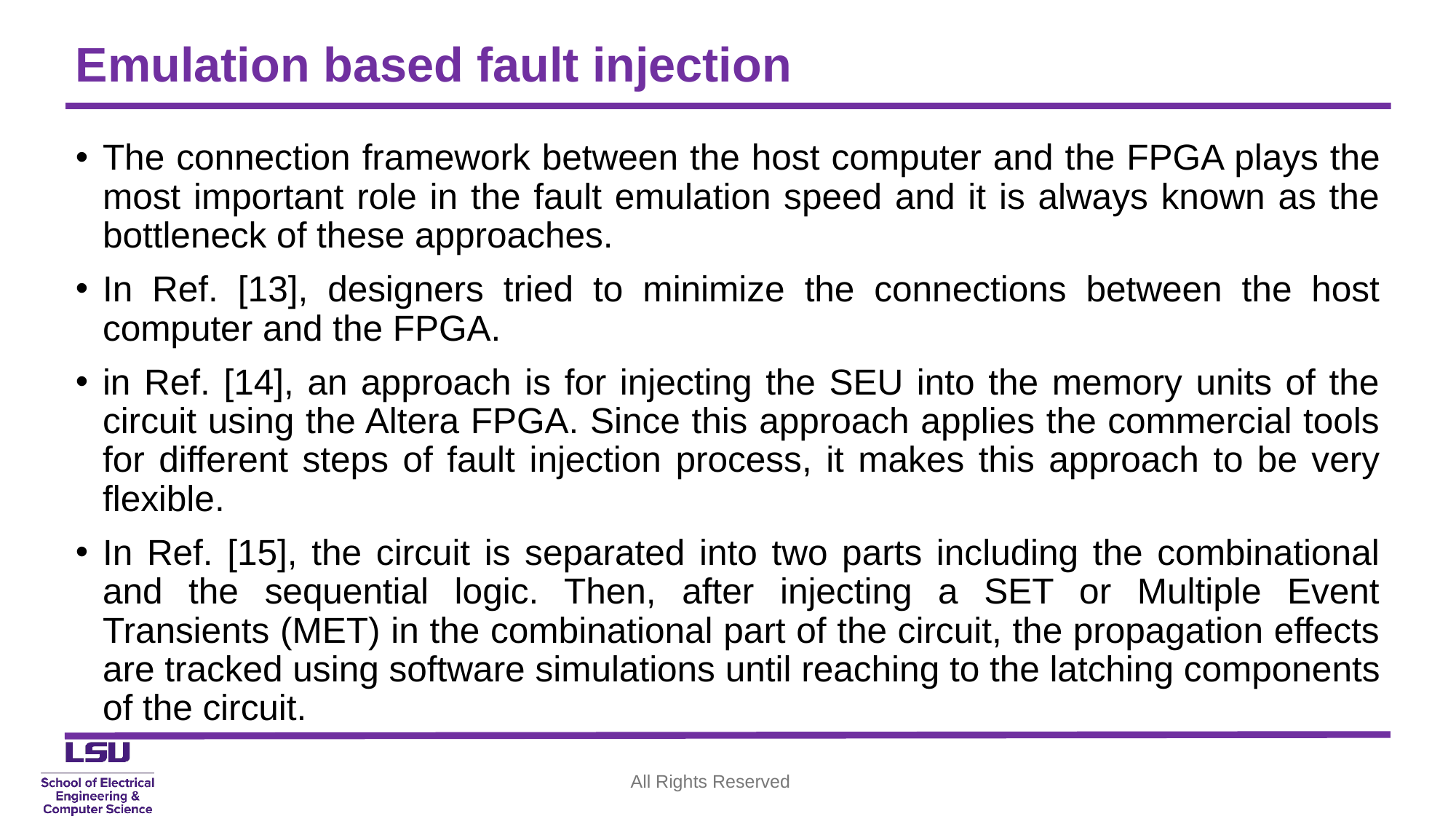

# Emulation based fault injection
The connection framework between the host computer and the FPGA plays the most important role in the fault emulation speed and it is always known as the bottleneck of these approaches.
In Ref. [13], designers tried to minimize the connections between the host computer and the FPGA.
in Ref. [14], an approach is for injecting the SEU into the memory units of the circuit using the Altera FPGA. Since this approach applies the commercial tools for different steps of fault injection process, it makes this approach to be very flexible.
In Ref. [15], the circuit is separated into two parts including the combinational and the sequential logic. Then, after injecting a SET or Multiple Event Transients (MET) in the combinational part of the circuit, the propagation effects are tracked using software simulations until reaching to the latching components of the circuit.
All Rights Reserved